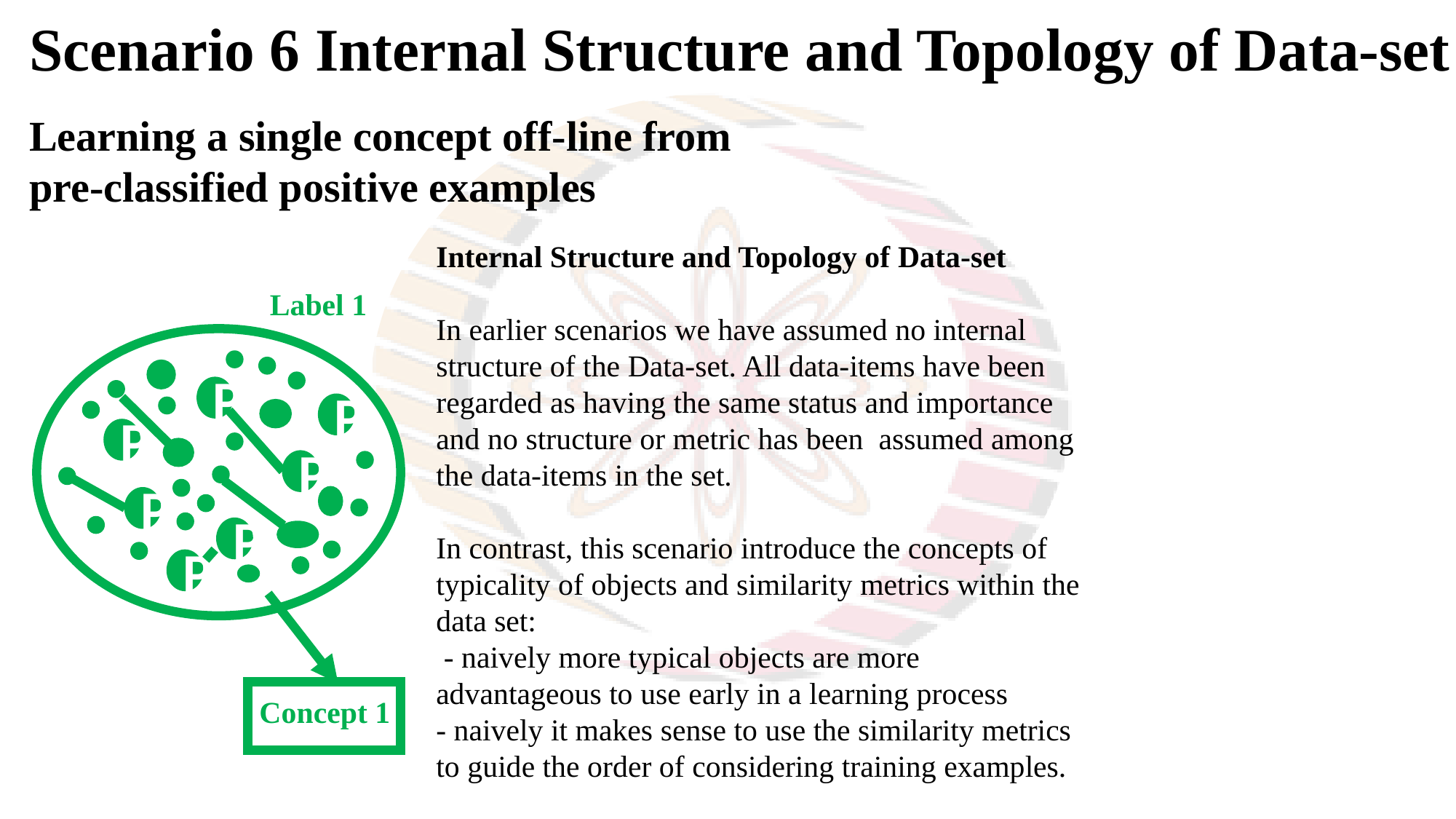

Scenario 6 Internal Structure and Topology of Data-set

Learning a single concept off-line from
pre-classified positive examples
Internal Structure and Topology of Data-set

In earlier scenarios we have assumed no internal structure of the Data-set. All data-items have been regarded as having the same status and importance and no structure or metric has been  assumed among the data-items in the set.

In contrast, this scenario introduce the concepts of typicality of objects and similarity metrics within the data set:
 - naively more typical objects are more advantageous to use early in a learning process
- naively it makes sense to use the similarity metrics to guide the order of considering training examples.
Label 1

P

P

P

P

P

P

P

Conc
Concept 1